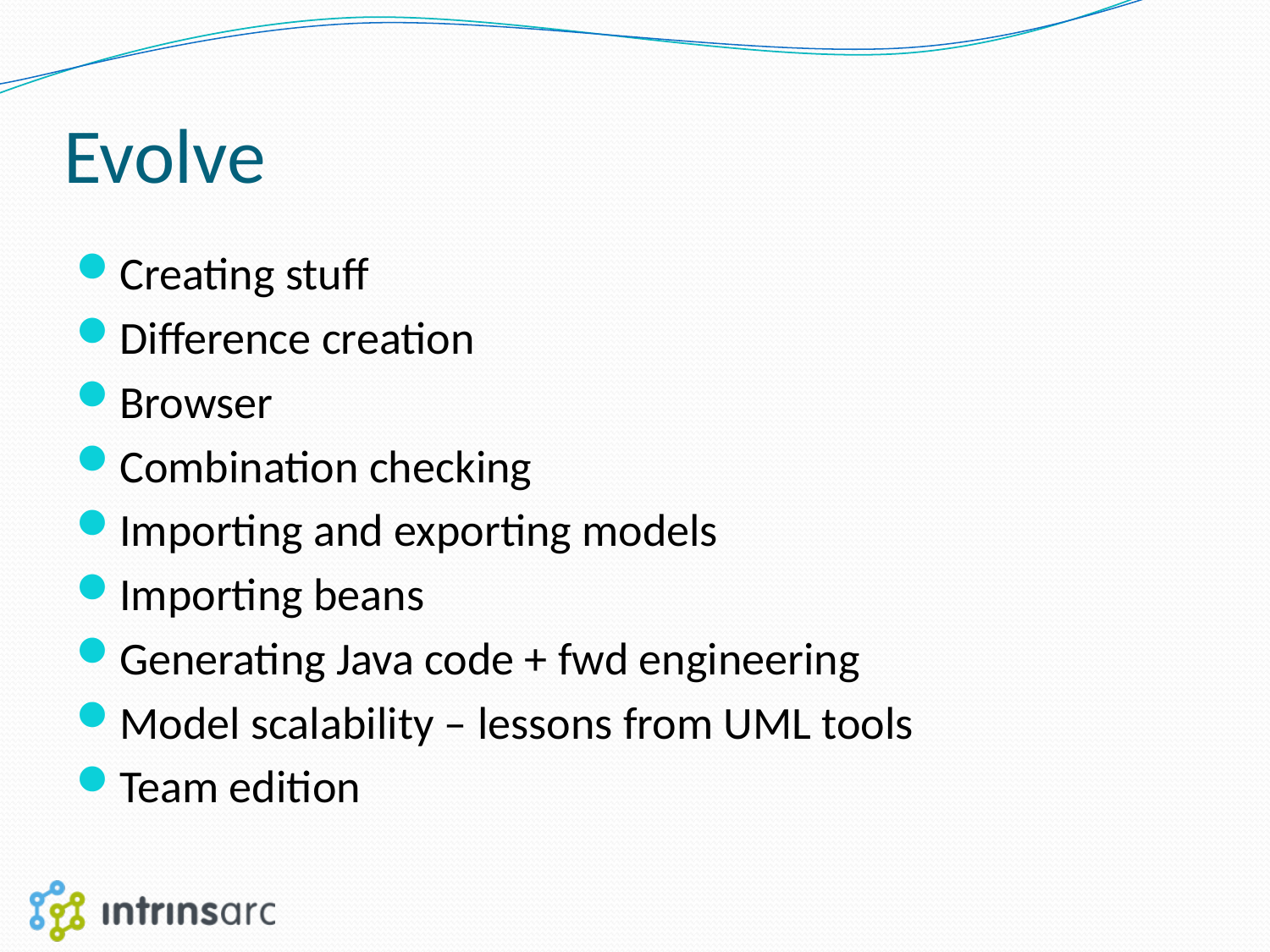

# Evolve
Creating stuff
Difference creation
Browser
Combination checking
Importing and exporting models
Importing beans
Generating Java code + fwd engineering
Model scalability – lessons from UML tools
Team edition